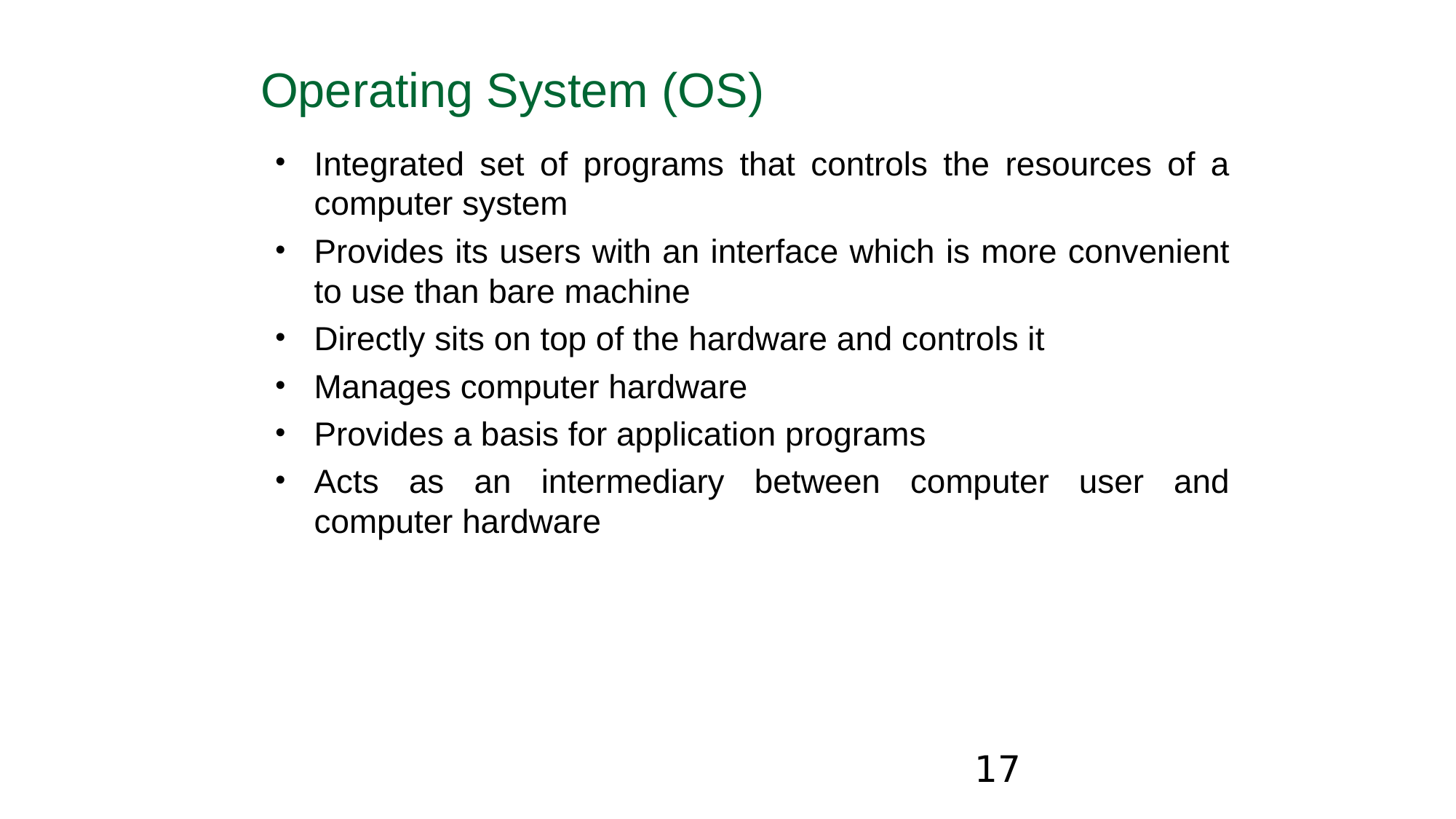

Operating System (OS)
Integrated set of programs that controls the resources of a computer system
Provides its users with an interface which is more convenient to use than bare machine
Directly sits on top of the hardware and controls it
Manages computer hardware
Provides a basis for application programs
Acts as an intermediary between computer user and computer hardware

17